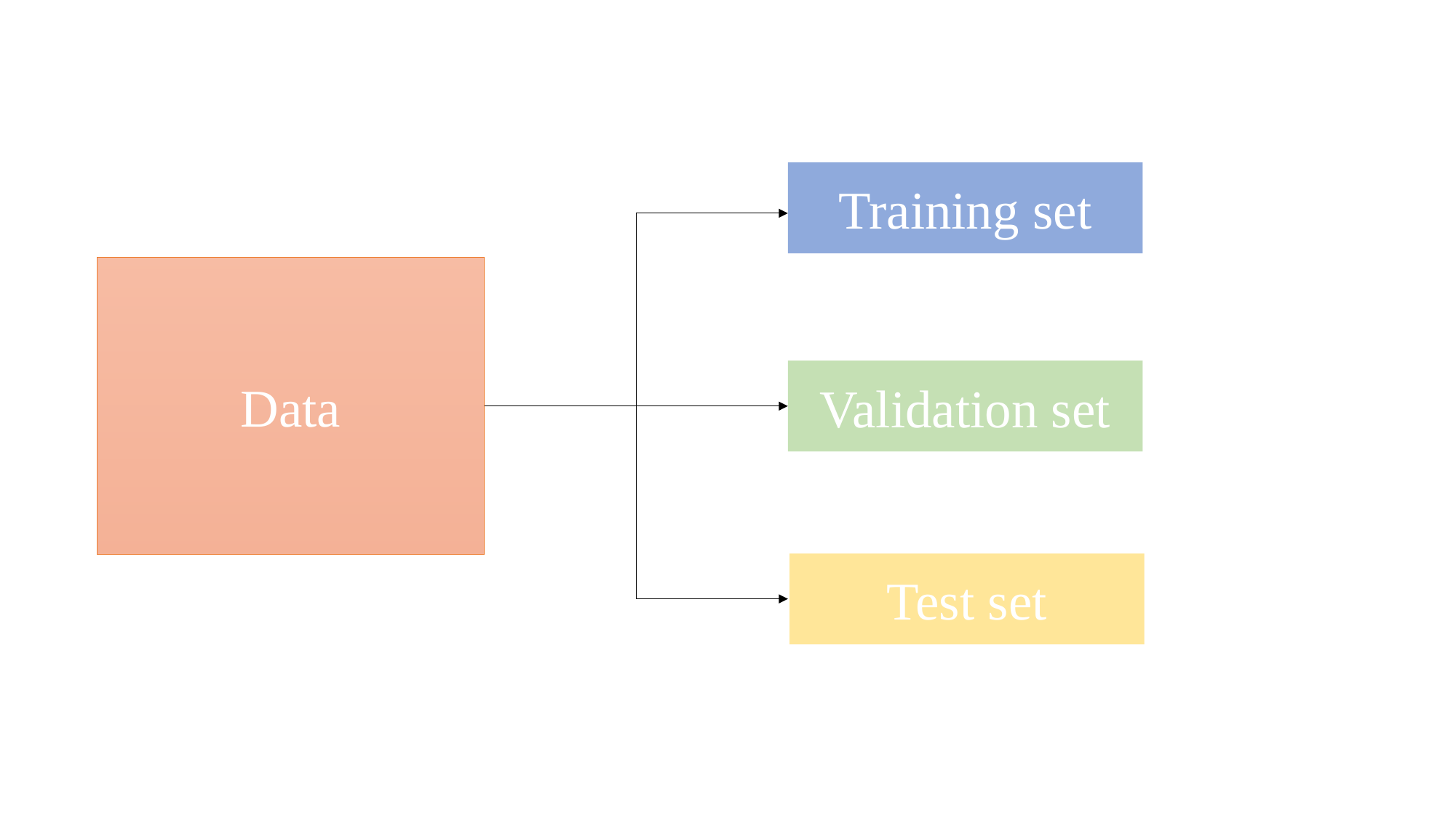

Training set
Data
Validation set
Test set